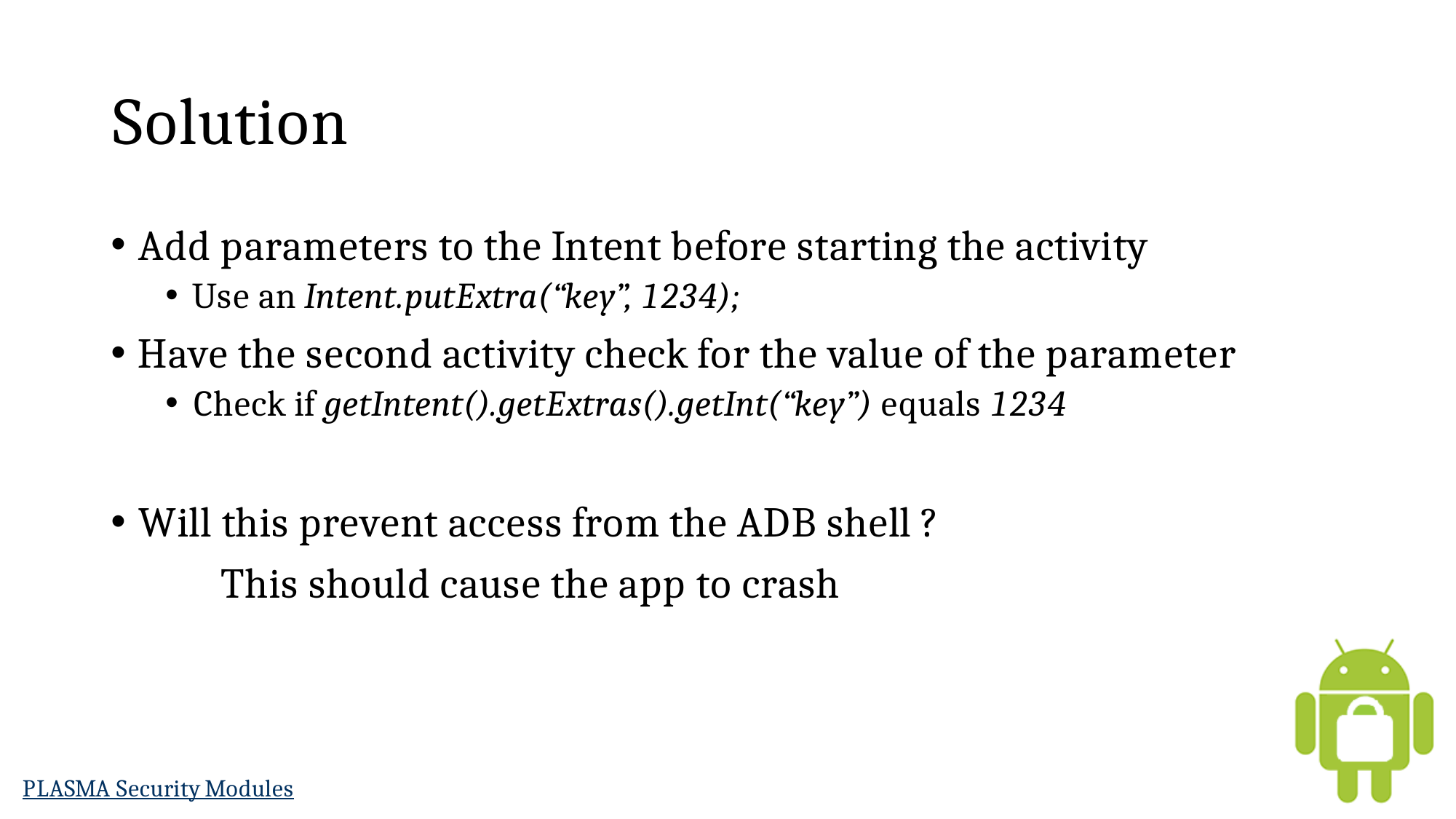

# Solution
Add parameters to the Intent before starting the activity
Use an Intent.putExtra(“key”, 1234);
Have the second activity check for the value of the parameter
Check if getIntent().getExtras().getInt(“key”) equals 1234

Will this prevent access from the ADB shell ?
	This should cause the app to crash